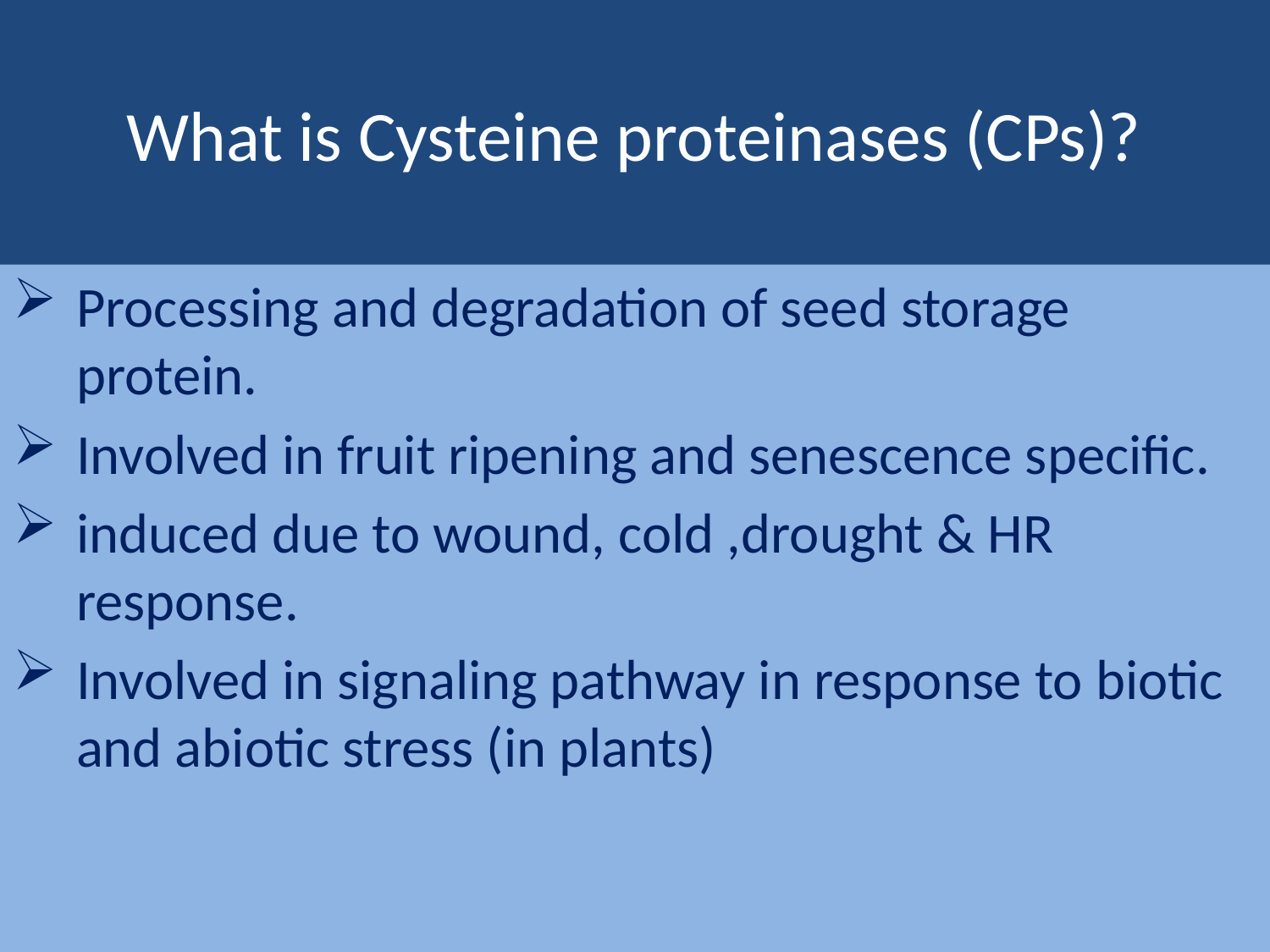

# What is Cysteine proteinases (CPs)?
Processing and degradation of seed storage protein.
Involved in fruit ripening and senescence specific.
induced due to wound, cold ,drought & HR response.
Involved in signaling pathway in response to biotic and abiotic stress (in plants)